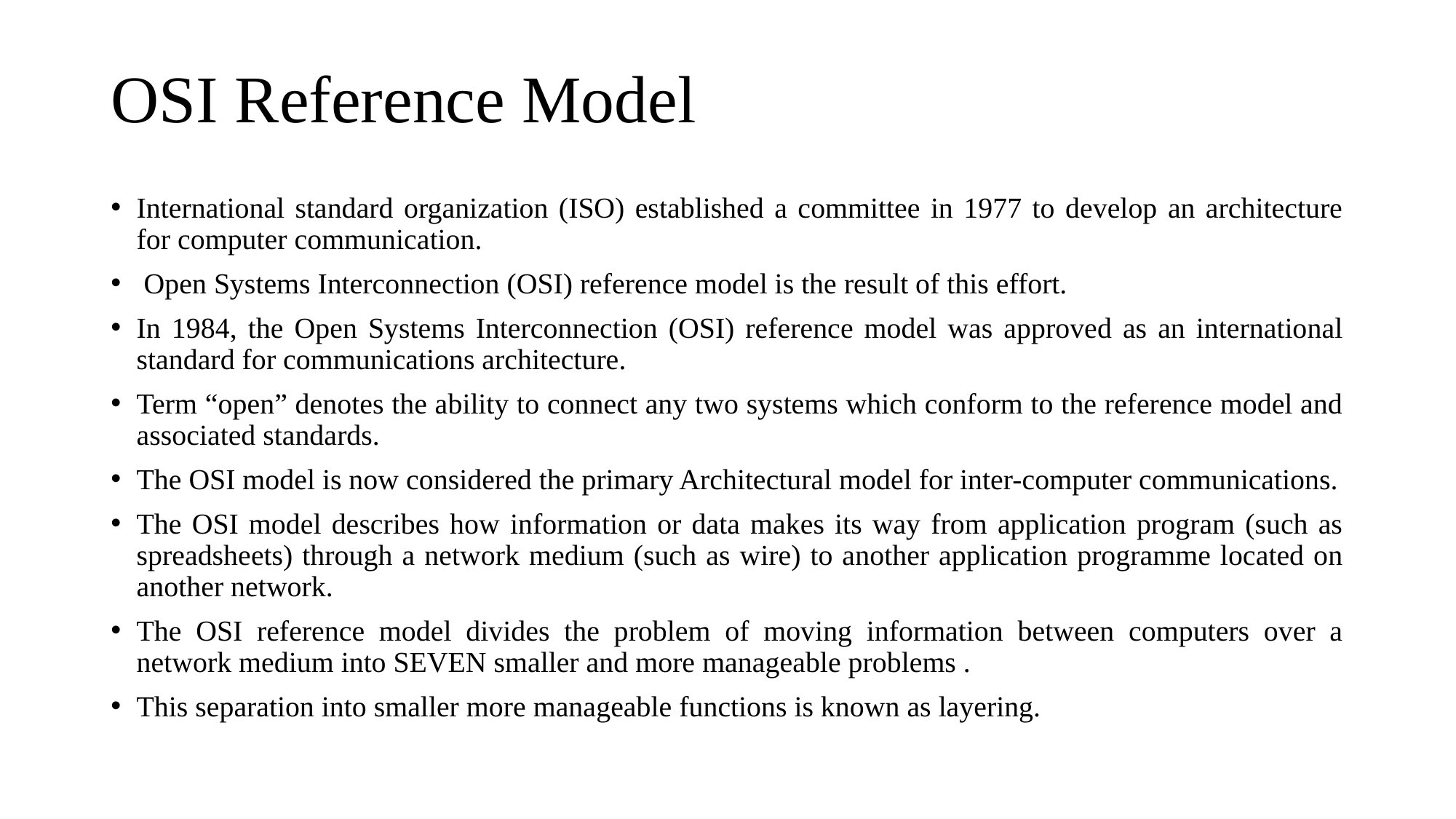

# OSI Reference Model
International standard organization (ISO) established a committee in 1977 to develop an architecture for computer communication.
 Open Systems Interconnection (OSI) reference model is the result of this effort.
In 1984, the Open Systems Interconnection (OSI) reference model was approved as an international standard for communications architecture.
Term “open” denotes the ability to connect any two systems which conform to the reference model and associated standards.
The OSI model is now considered the primary Architectural model for inter-computer communications.
The OSI model describes how information or data makes its way from application program (such as spreadsheets) through a network medium (such as wire) to another application programme located on another network.
The OSI reference model divides the problem of moving information between computers over a network medium into SEVEN smaller and more manageable problems .
This separation into smaller more manageable functions is known as layering.